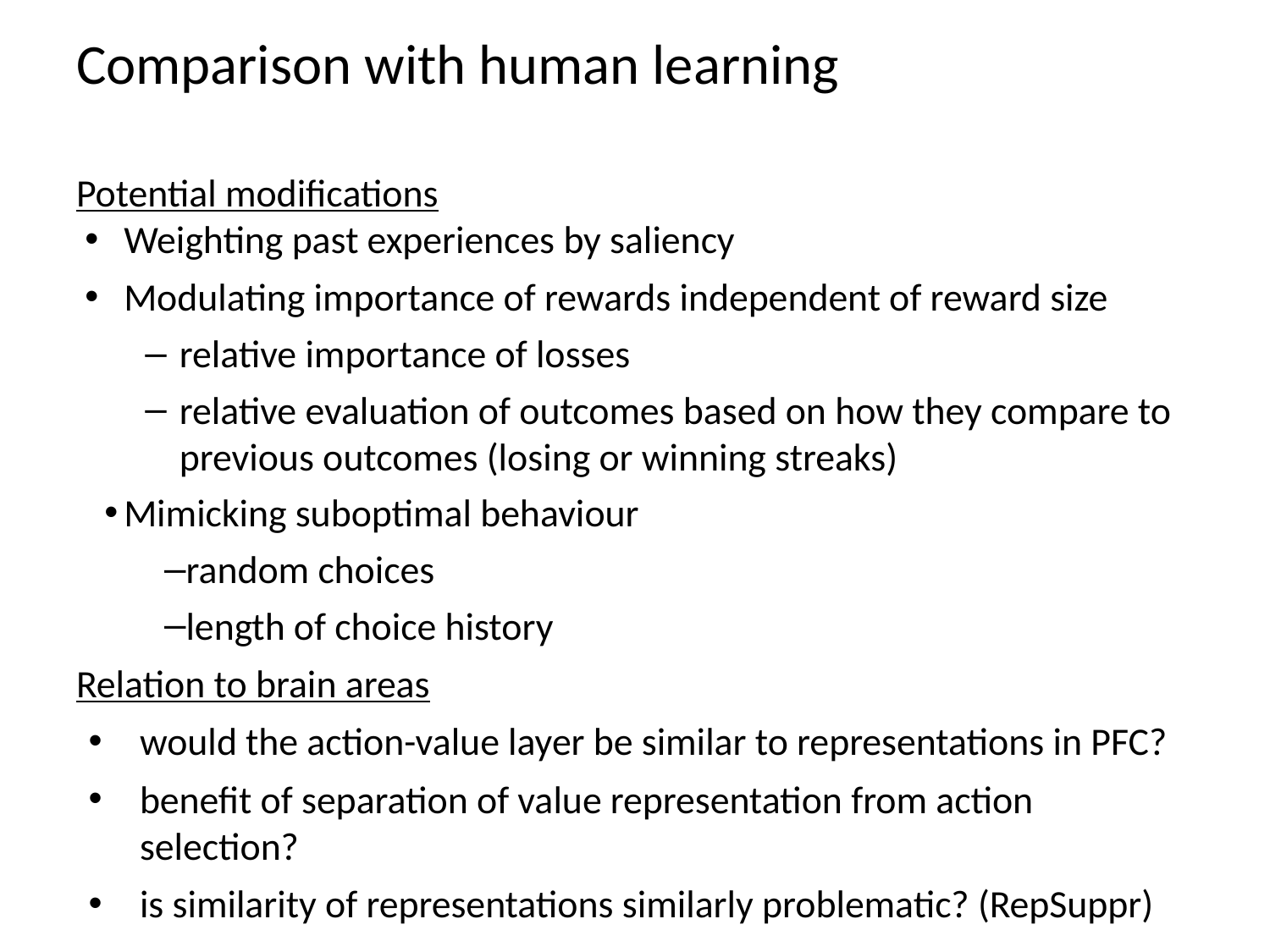

# Comparison with human learning
Potential modifications
Weighting past experiences by saliency
Modulating importance of rewards independent of reward size
relative importance of losses
relative evaluation of outcomes based on how they compare to previous outcomes (losing or winning streaks)
Mimicking suboptimal behaviour
random choices
length of choice history
Relation to brain areas
would the action-value layer be similar to representations in PFC?
benefit of separation of value representation from action selection?
is similarity of representations similarly problematic? (RepSuppr)